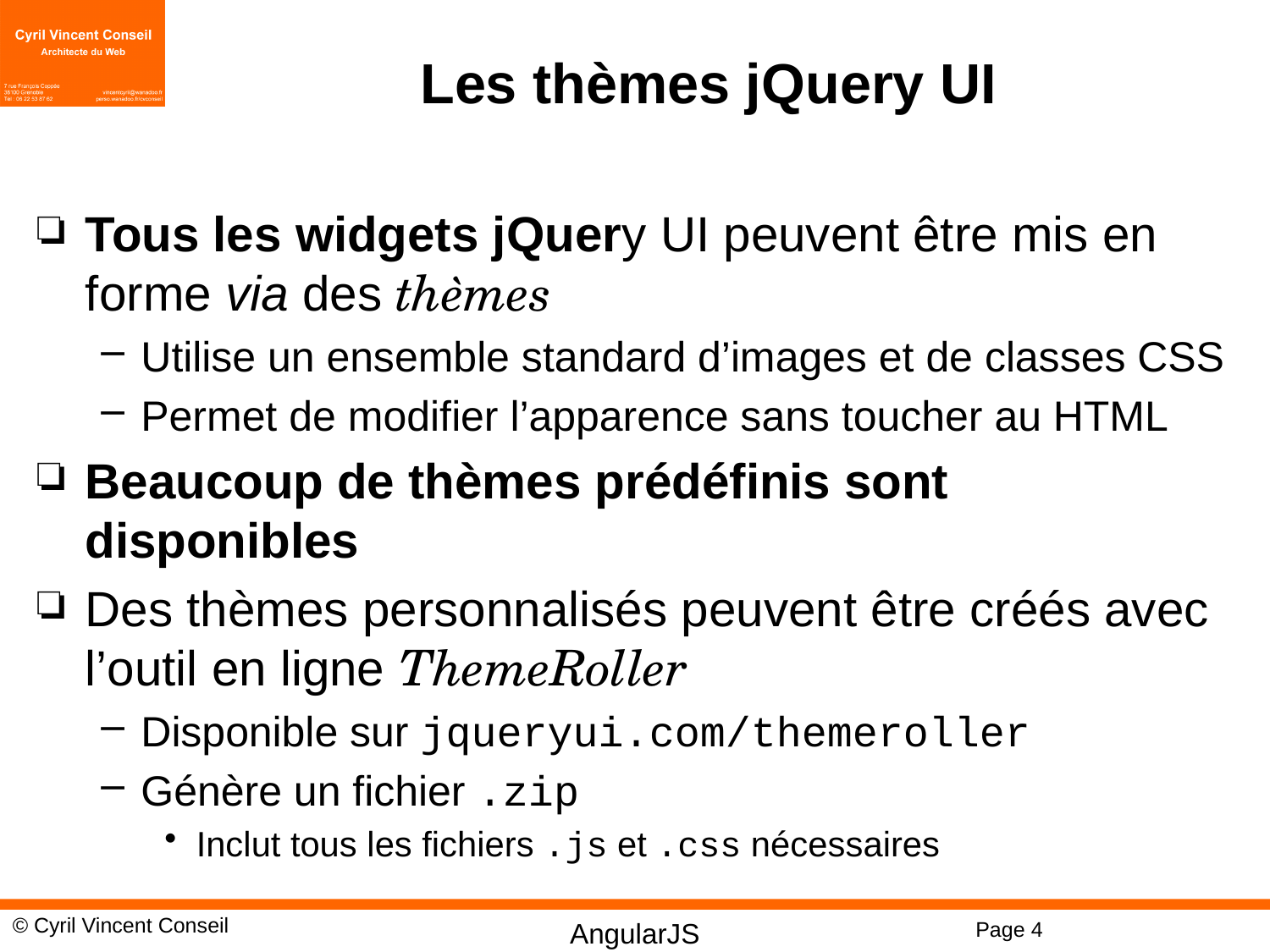

# Les thèmes jQuery UI
Tous les widgets jQuery UI peuvent être mis en forme via des thèmes
Utilise un ensemble standard d’images et de classes CSS
Permet de modifier l’apparence sans toucher au HTML
Beaucoup de thèmes prédéfinis sont disponibles
Des thèmes personnalisés peuvent être créés avec l’outil en ligne ThemeRoller
Disponible sur jqueryui.com/themeroller
Génère un fichier .zip
Inclut tous les fichiers .js et .css nécessaires